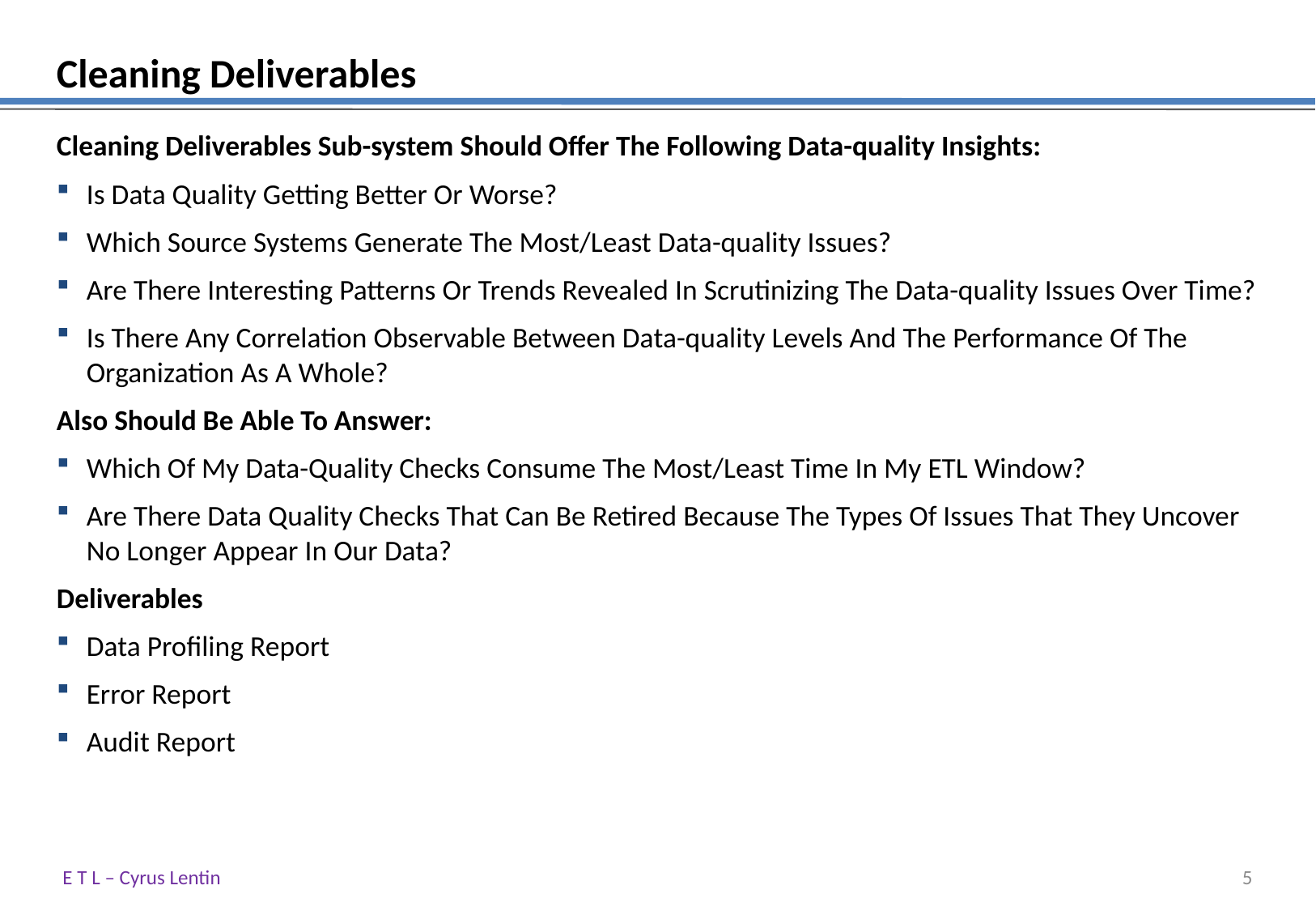

# Cleaning Deliverables
Cleaning Deliverables Sub-system Should Offer The Following Data-quality Insights:
Is Data Quality Getting Better Or Worse?
Which Source Systems Generate The Most/Least Data-quality Issues?
Are There Interesting Patterns Or Trends Revealed In Scrutinizing The Data-quality Issues Over Time?
Is There Any Correlation Observable Between Data-quality Levels And The Performance Of The Organization As A Whole?
Also Should Be Able To Answer:
Which Of My Data-Quality Checks Consume The Most/Least Time In My ETL Window?
Are There Data Quality Checks That Can Be Retired Because The Types Of Issues That They Uncover No Longer Appear In Our Data?
Deliverables
Data Profiling Report
Error Report
Audit Report

E T L – Cyrus Lentin
5